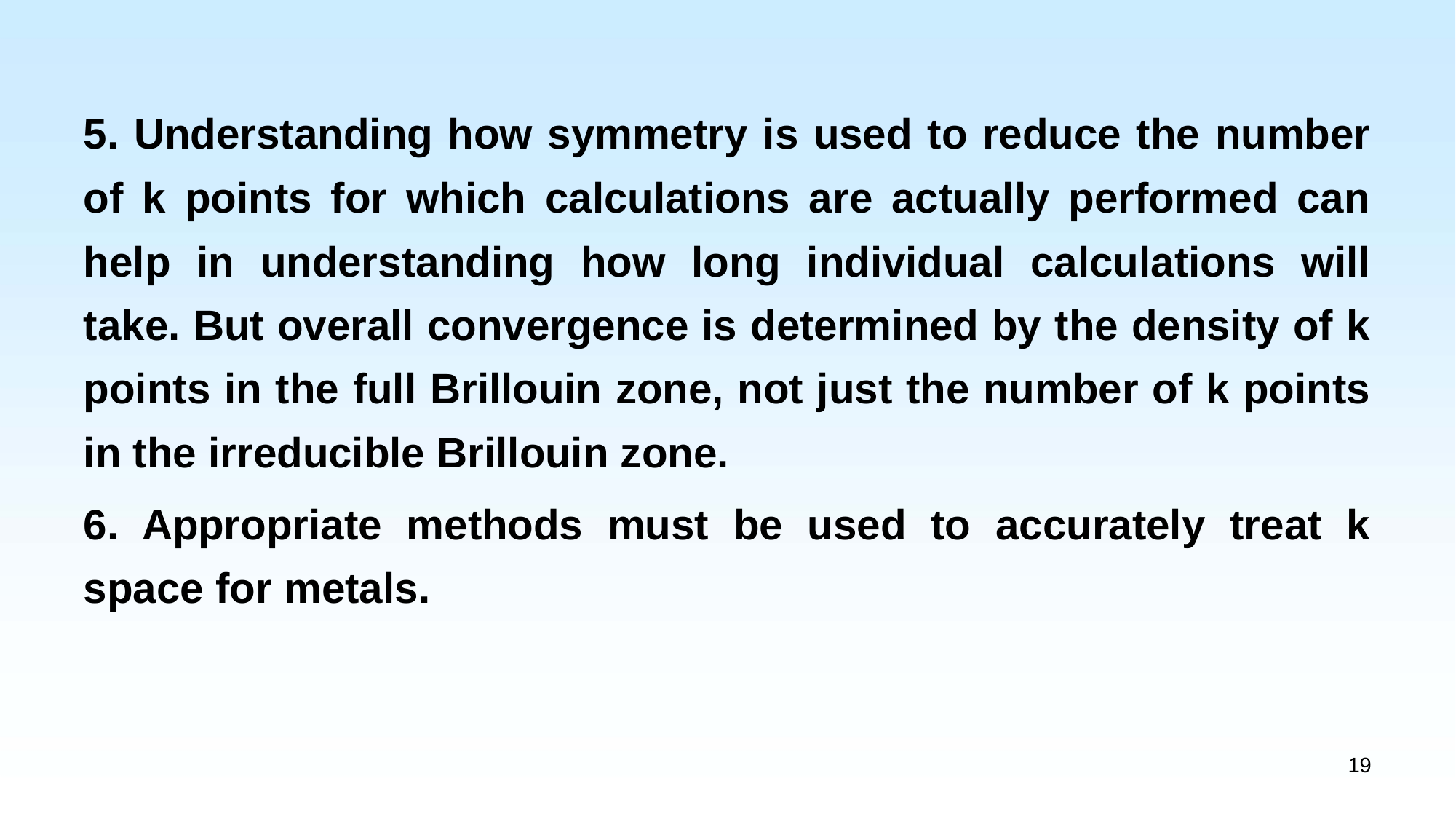

5. Understanding how symmetry is used to reduce the number of k points for which calculations are actually performed can help in understanding how long individual calculations will take. But overall convergence is determined by the density of k points in the full Brillouin zone, not just the number of k points in the irreducible Brillouin zone.
6. Appropriate methods must be used to accurately treat k space for metals.
19